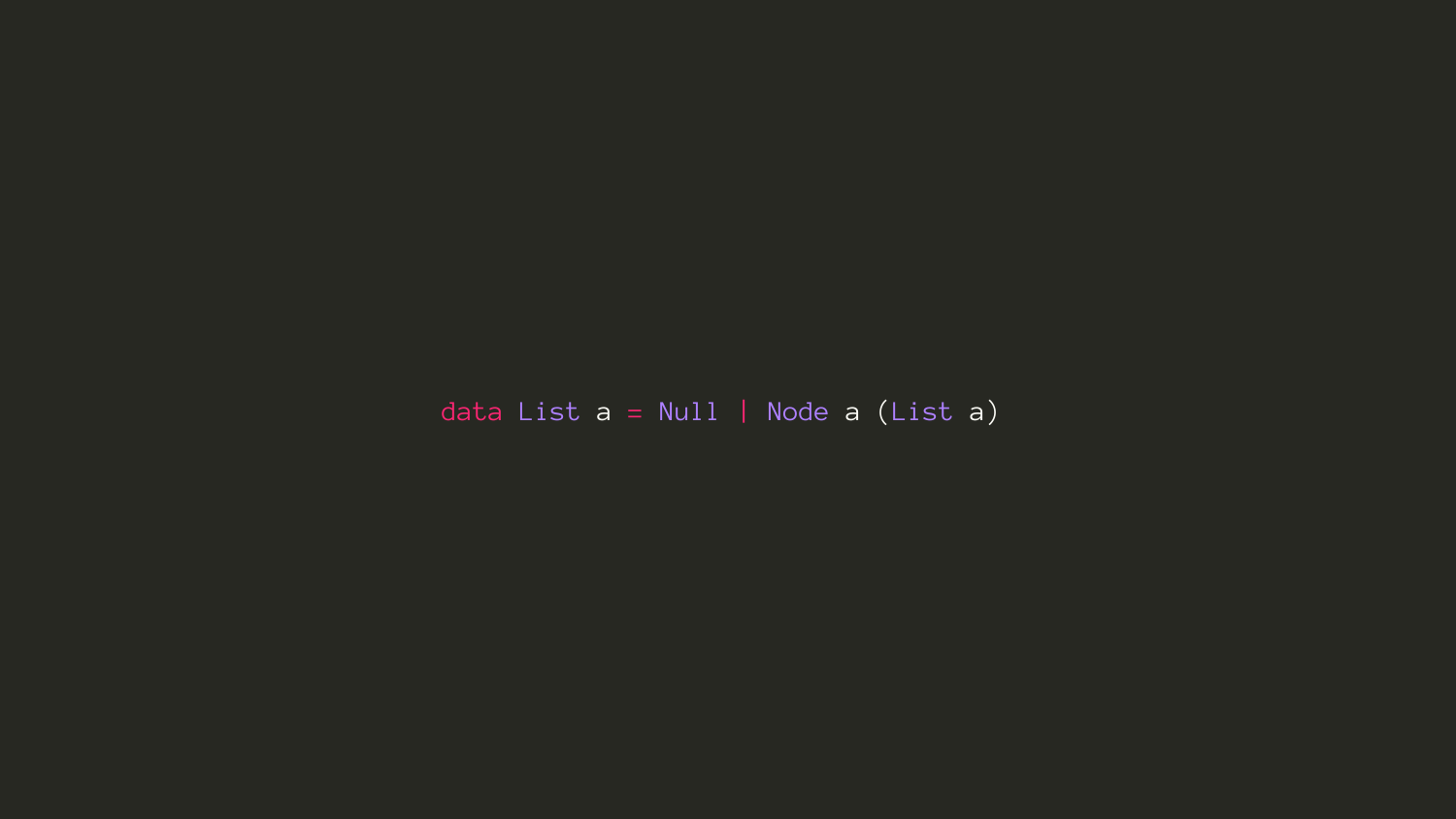

data List a = Null | Node a (List a)